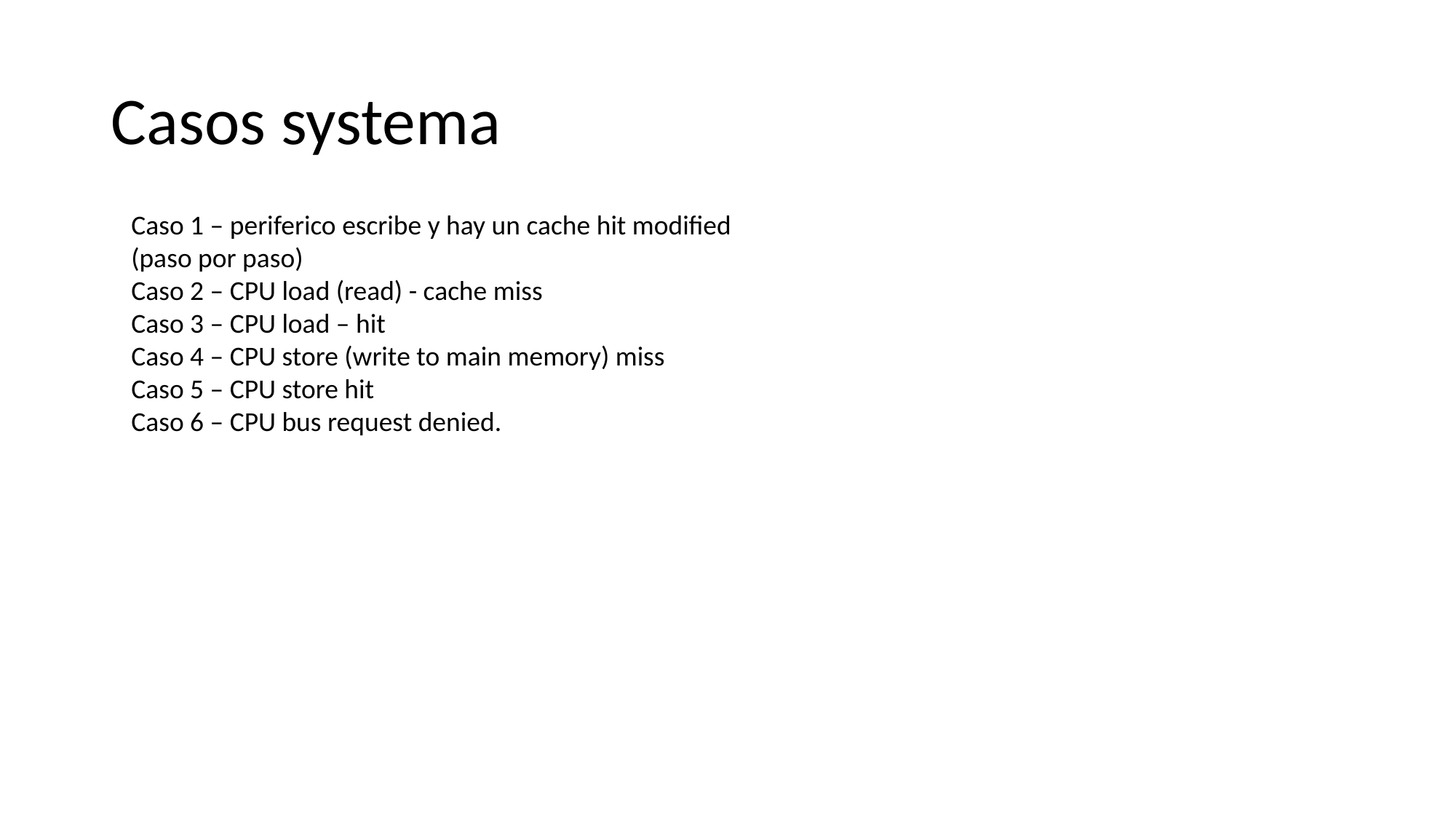

# Casos systema
Caso 1 – periferico escribe y hay un cache hit modified (paso por paso)
Caso 2 – CPU load (read) - cache miss
Caso 3 – CPU load – hit
Caso 4 – CPU store (write to main memory) miss
Caso 5 – CPU store hit
Caso 6 – CPU bus request denied.